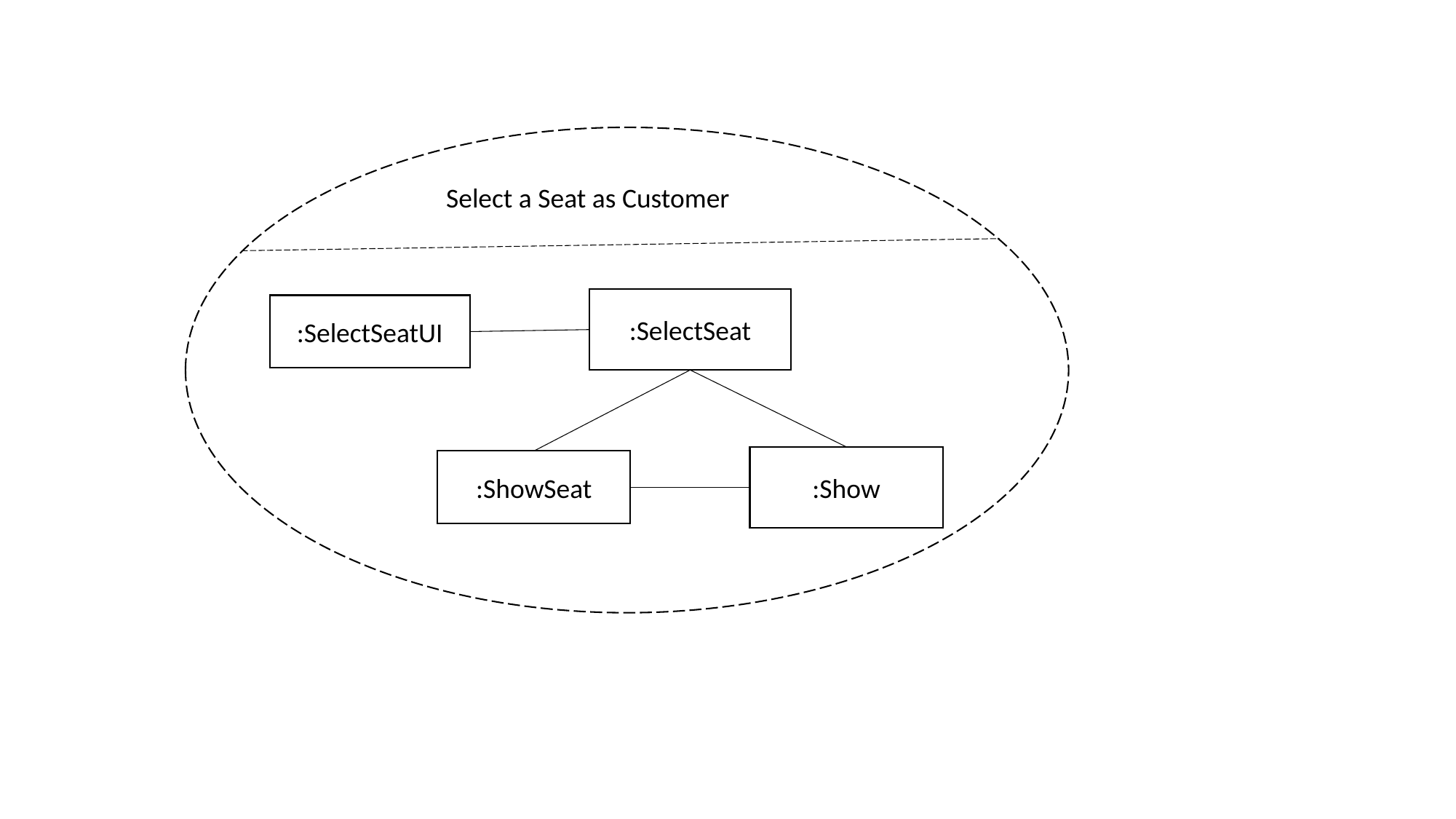

Select a Seat as Customer
:SelectSeat
:SelectSeatUI
:Show
:ShowSeat